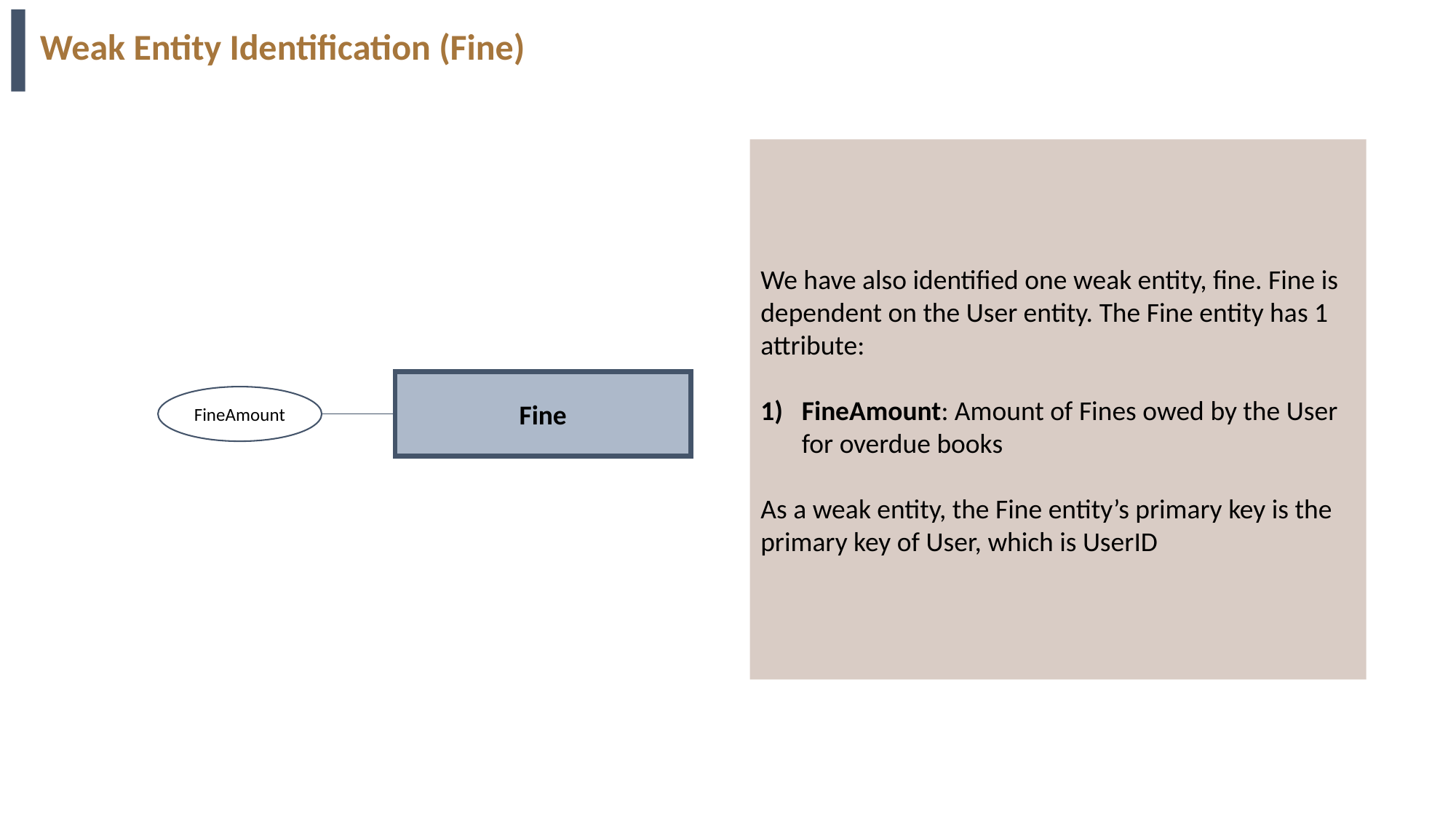

# Weak Entity Identification (Fine)
We have also identified one weak entity, fine. Fine is dependent on the User entity. The Fine entity has 1 attribute:

FineAmount: Amount of Fines owed by the User for overdue books

As a weak entity, the Fine entity’s primary key is the primary key of User, which is UserID
Fine
FineAmount